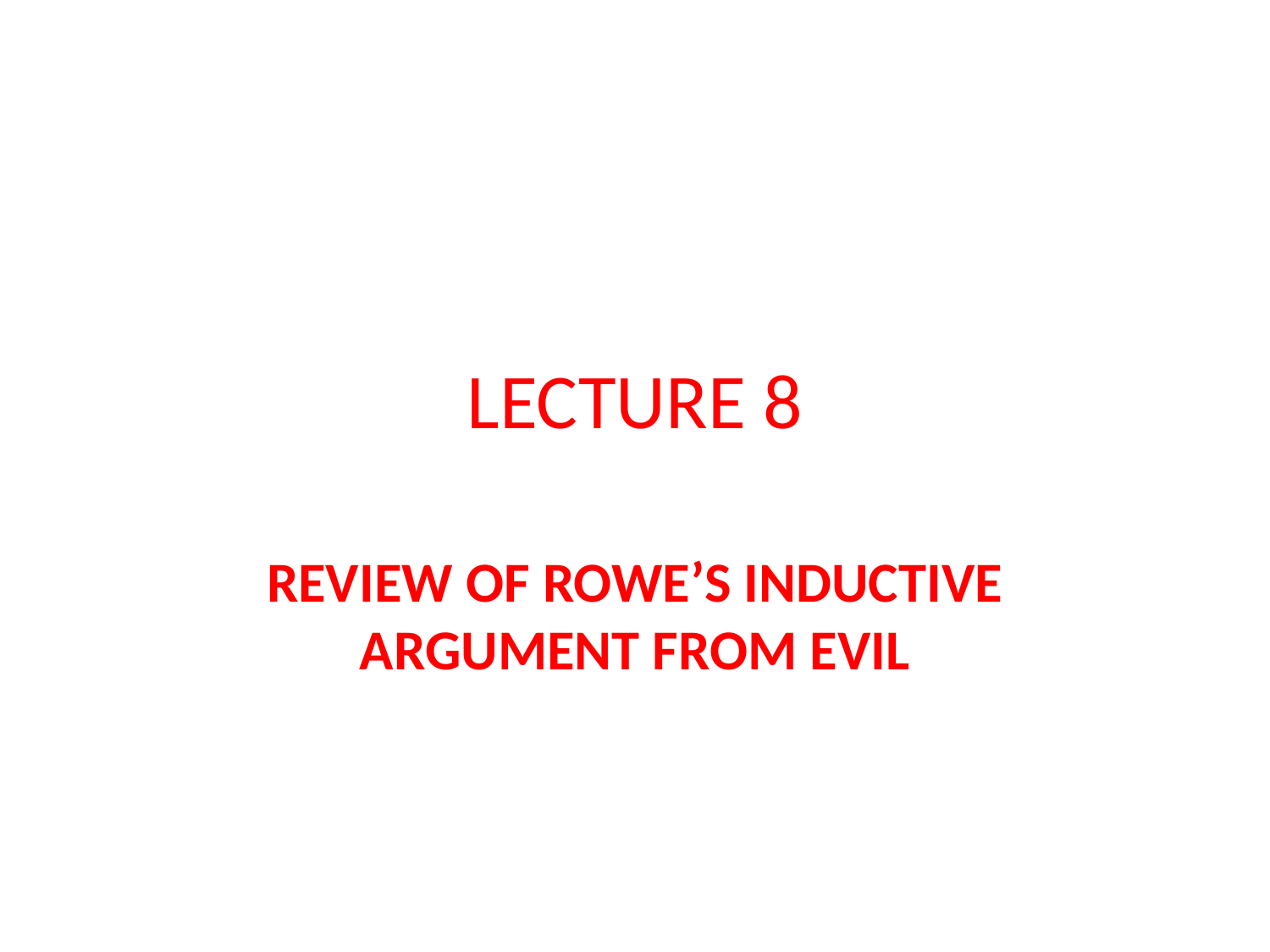

# LECTURE 8
REVIEW OF ROWE’S INDUCTIVE ARGUMENT FROM EVIL